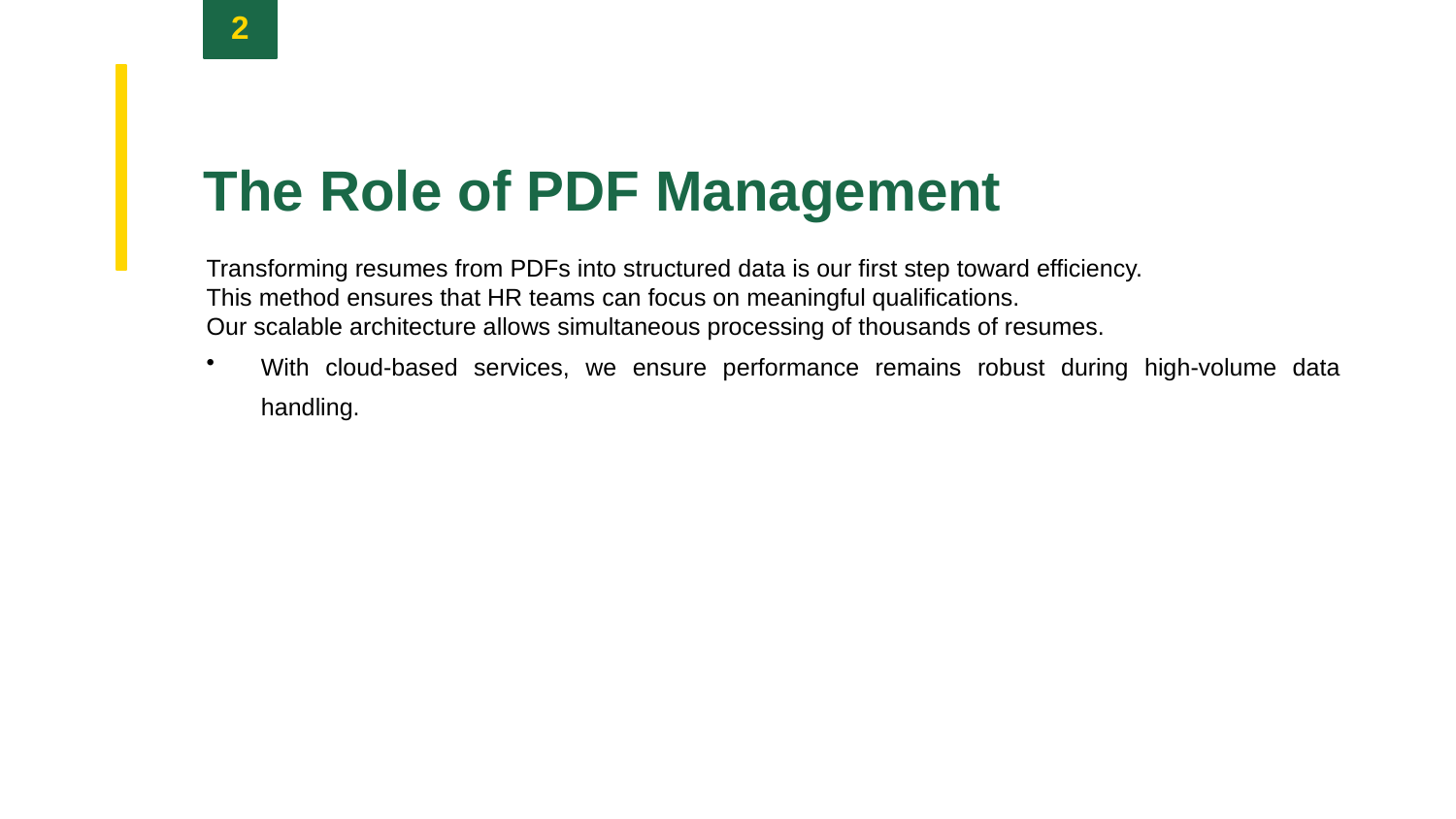

2

The Role of PDF Management
Transforming resumes from PDFs into structured data is our first step toward efficiency.
This method ensures that HR teams can focus on meaningful qualifications.
Our scalable architecture allows simultaneous processing of thousands of resumes.
With cloud-based services, we ensure performance remains robust during high-volume data handling.